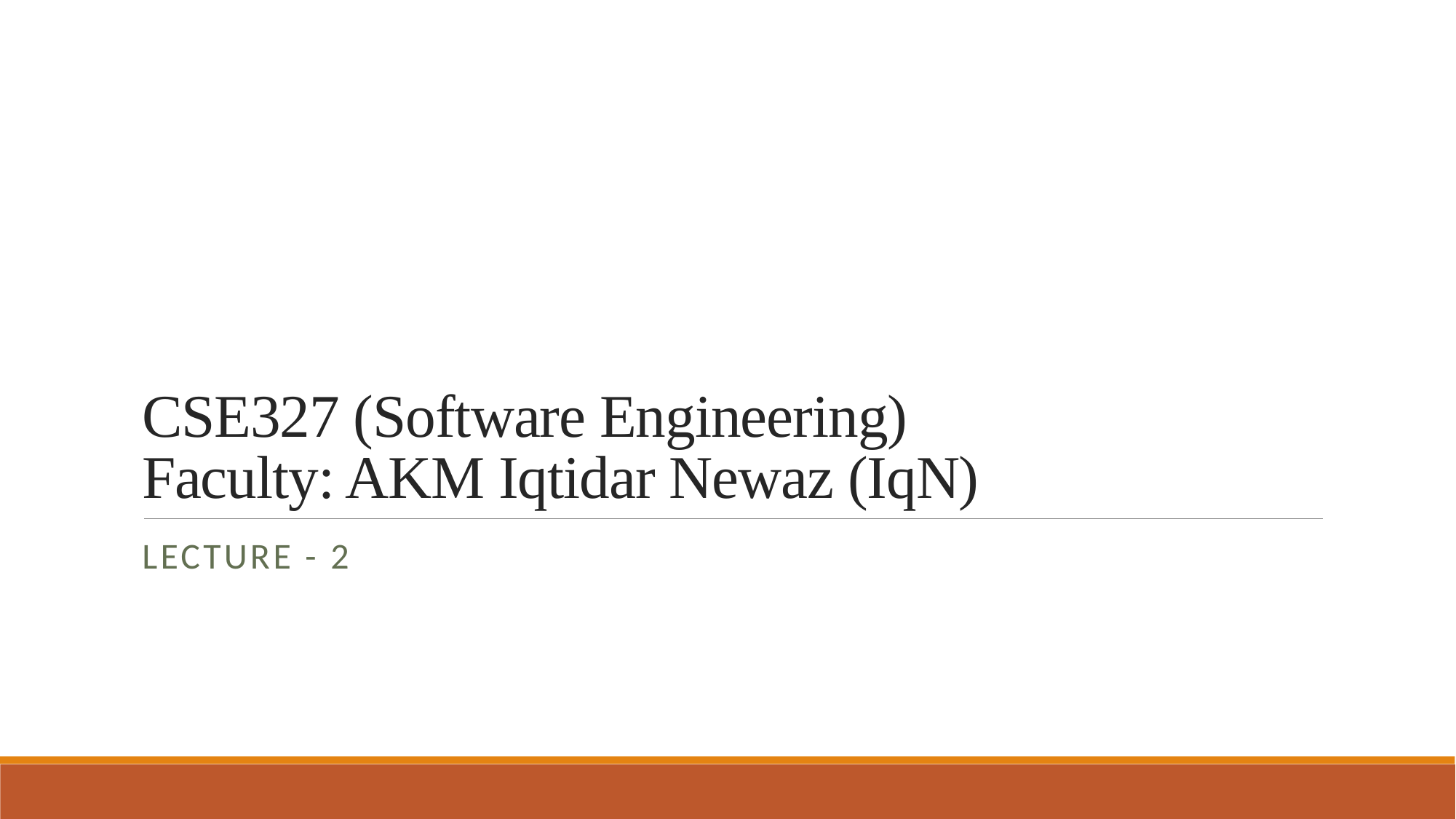

# CSE327 (Software Engineering) Faculty: AKM Iqtidar Newaz (IqN)
Lecture - 2